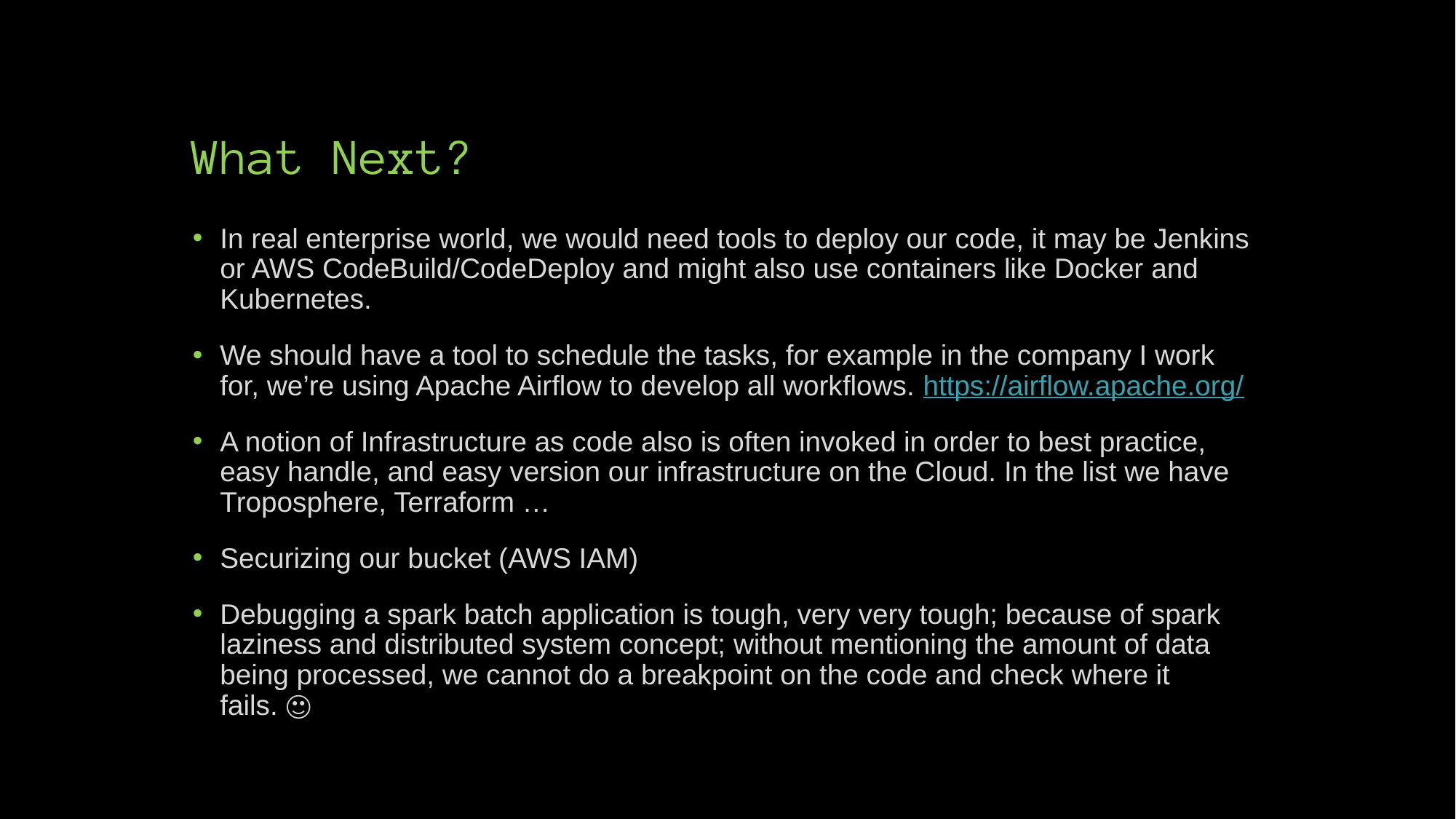

# What Next?
In real enterprise world, we would need tools to deploy our code, it may be Jenkins or AWS CodeBuild/CodeDeploy and might also use containers like Docker and Kubernetes.
We should have a tool to schedule the tasks, for example in the company I work for, we’re using Apache Airflow to develop all workflows. https://airflow.apache.org/
A notion of Infrastructure as code also is often invoked in order to best practice, easy handle, and easy version our infrastructure on the Cloud. In the list we have Troposphere, Terraform …
Securizing our bucket (AWS IAM)
Debugging a spark batch application is tough, very very tough; because of spark laziness and distributed system concept; without mentioning the amount of data being processed, we cannot do a breakpoint on the code and check where it fails. 🙂